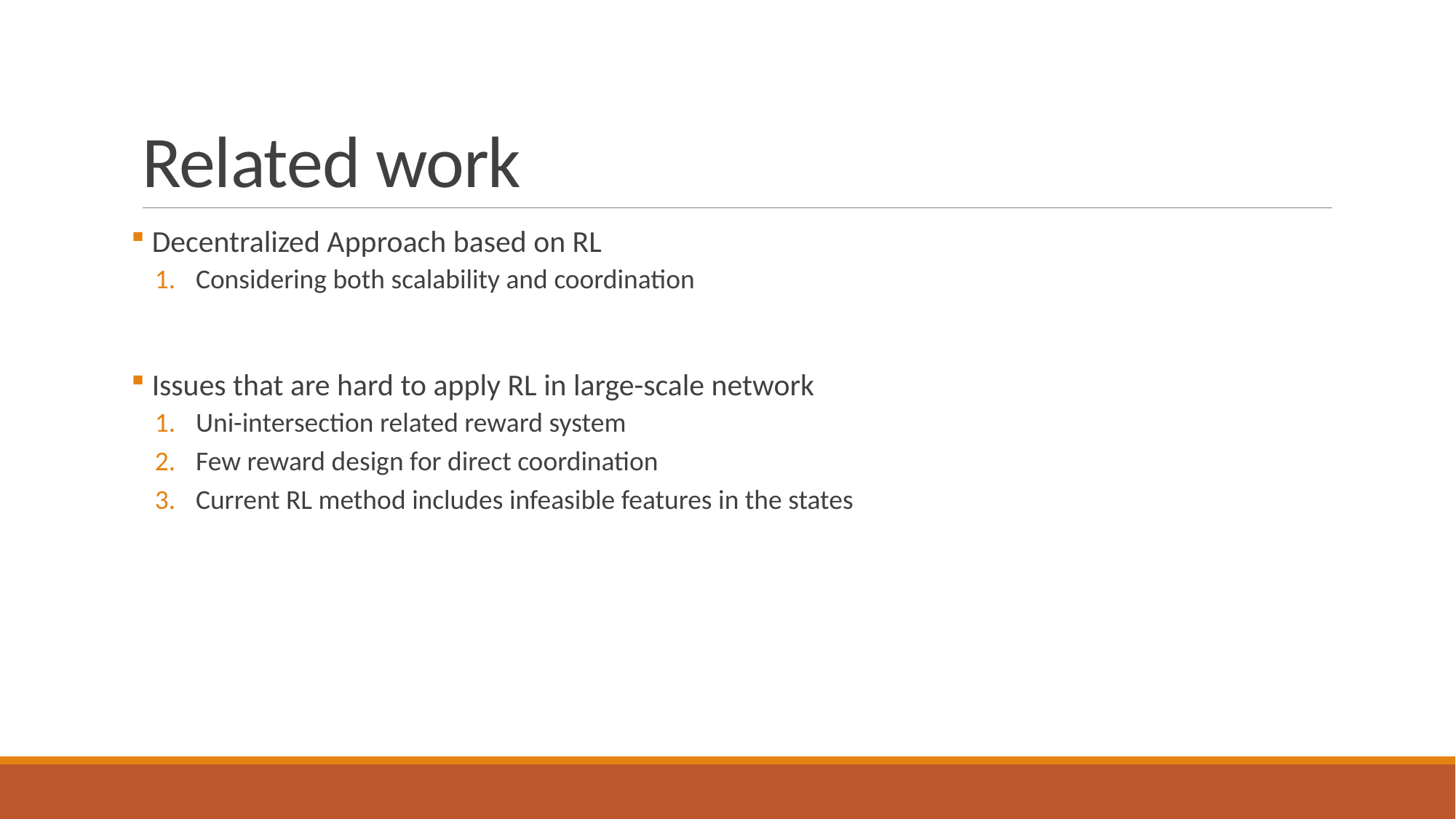

# Related work
 Decentralized Approach based on RL
Considering both scalability and coordination

 Issues that are hard to apply RL in large-scale network
Uni-intersection related reward system
Few reward design for direct coordination
Current RL method includes infeasible features in the states